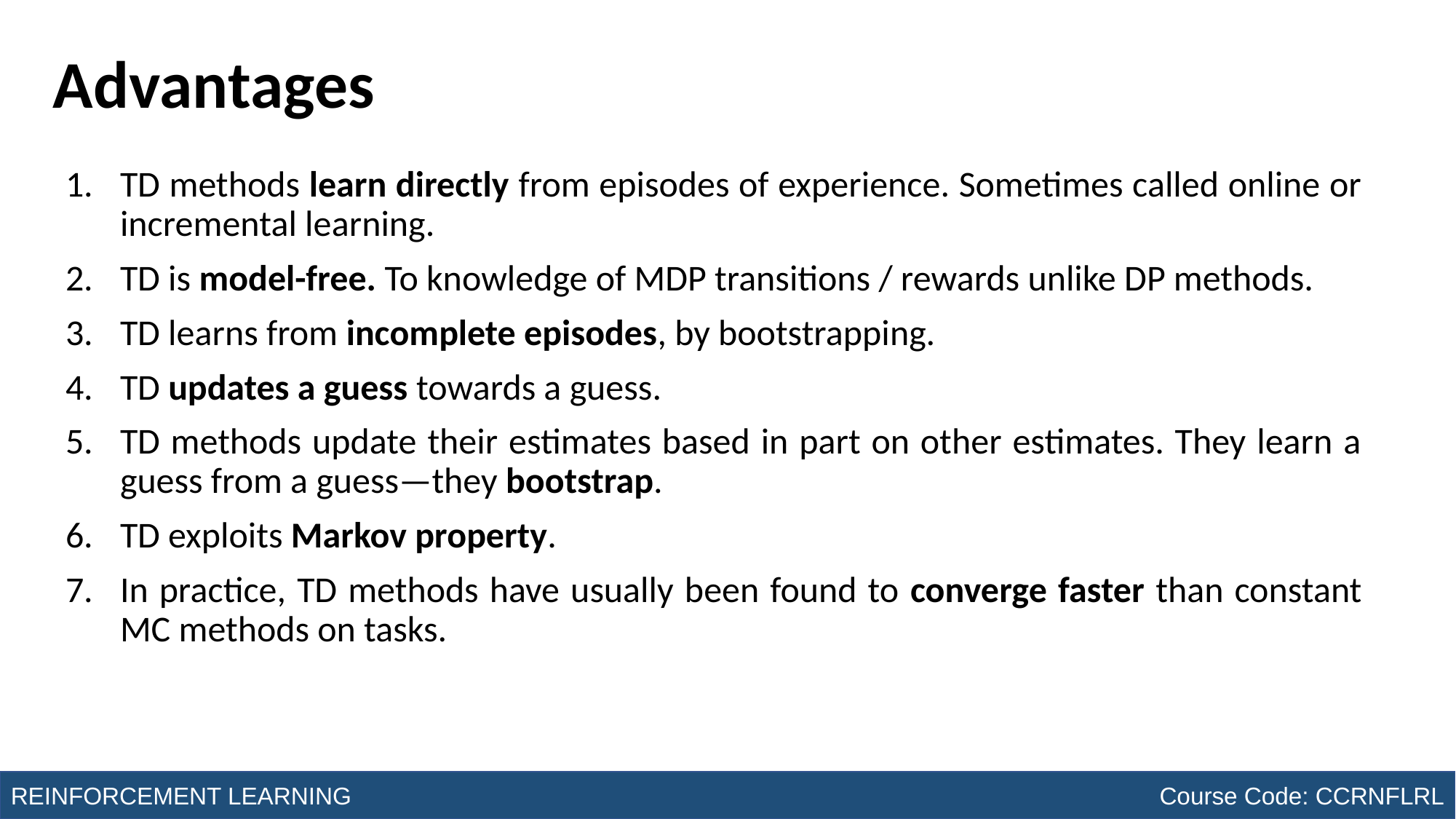

Course Code: CCINCOM/L
INTRODUCTION TO COMPUTING
# Advantages
TD methods learn directly from episodes of experience. Sometimes called online or incremental learning.
TD is model-free. To knowledge of MDP transitions / rewards unlike DP methods.
TD learns from incomplete episodes, by bootstrapping.
TD updates a guess towards a guess.
TD methods update their estimates based in part on other estimates. They learn a guess from a guess—they bootstrap.
TD exploits Markov property.
In practice, TD methods have usually been found to converge faster than constant MC methods on tasks.

Joseph Marvin R. Imperial
REINFORCEMENT LEARNING
NU College of Computing and Information Technologies
Course Code: CCRNFLRL